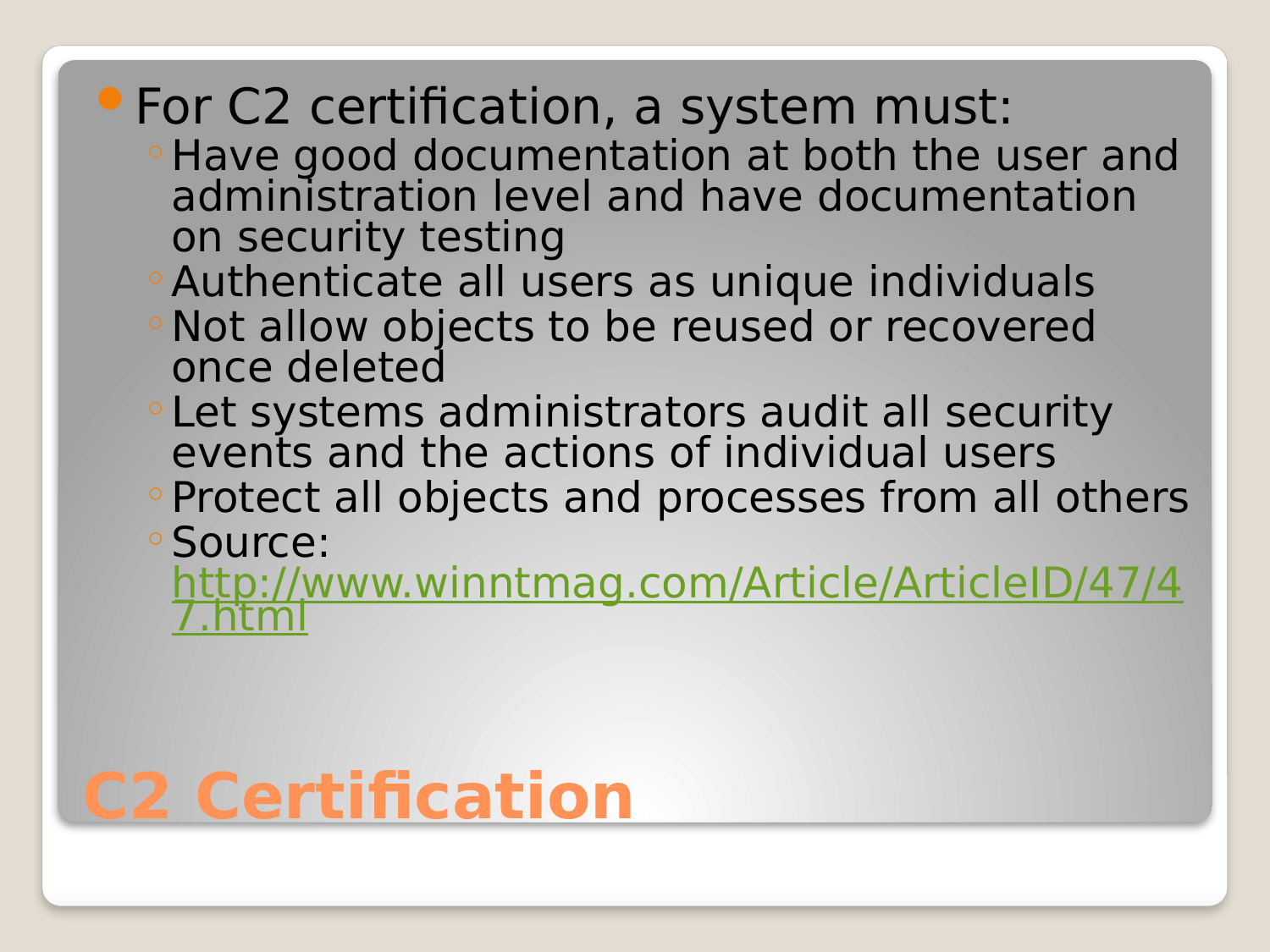

For C2 certification, a system must:
Have good documentation at both the user and administration level and have documentation on security testing
Authenticate all users as unique individuals
Not allow objects to be reused or recovered once deleted
Let systems administrators audit all security events and the actions of individual users
Protect all objects and processes from all others
Source: http://www.winntmag.com/Article/ArticleID/47/47.html

# C2 Certification